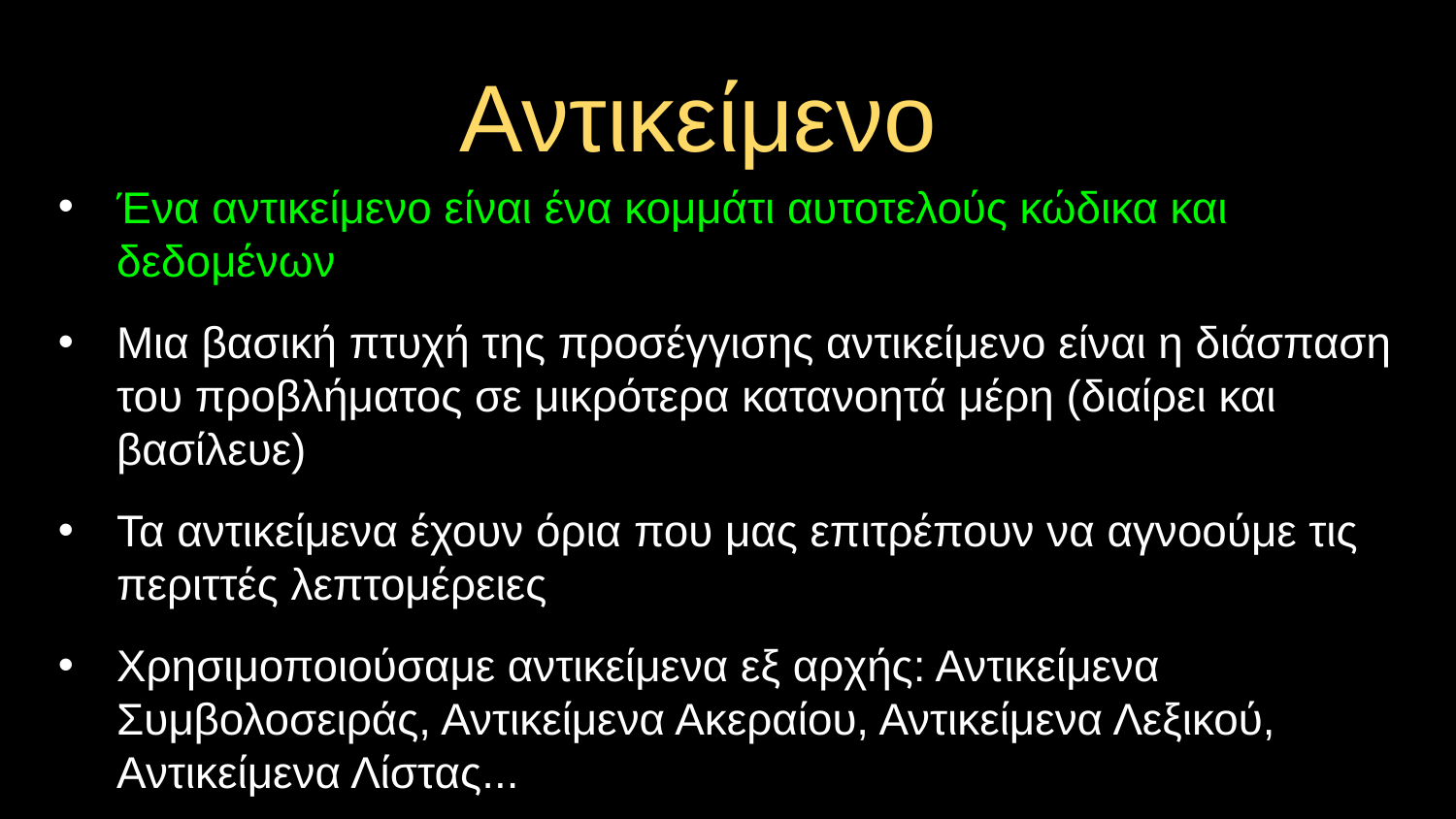

# Αντικείμενο
Ένα αντικείμενο είναι ένα κομμάτι αυτοτελούς κώδικα και δεδομένων
Μια βασική πτυχή της προσέγγισης αντικείμενο είναι η διάσπαση του προβλήματος σε μικρότερα κατανοητά μέρη (διαίρει και βασίλευε)
Τα αντικείμενα έχουν όρια που μας επιτρέπουν να αγνοούμε τις περιττές λεπτομέρειες
Χρησιμοποιούσαμε αντικείμενα εξ αρχής: Αντικείμενα Συμβολοσειράς, Αντικείμενα Ακεραίου, Αντικείμενα Λεξικού, Αντικείμενα Λίστας...